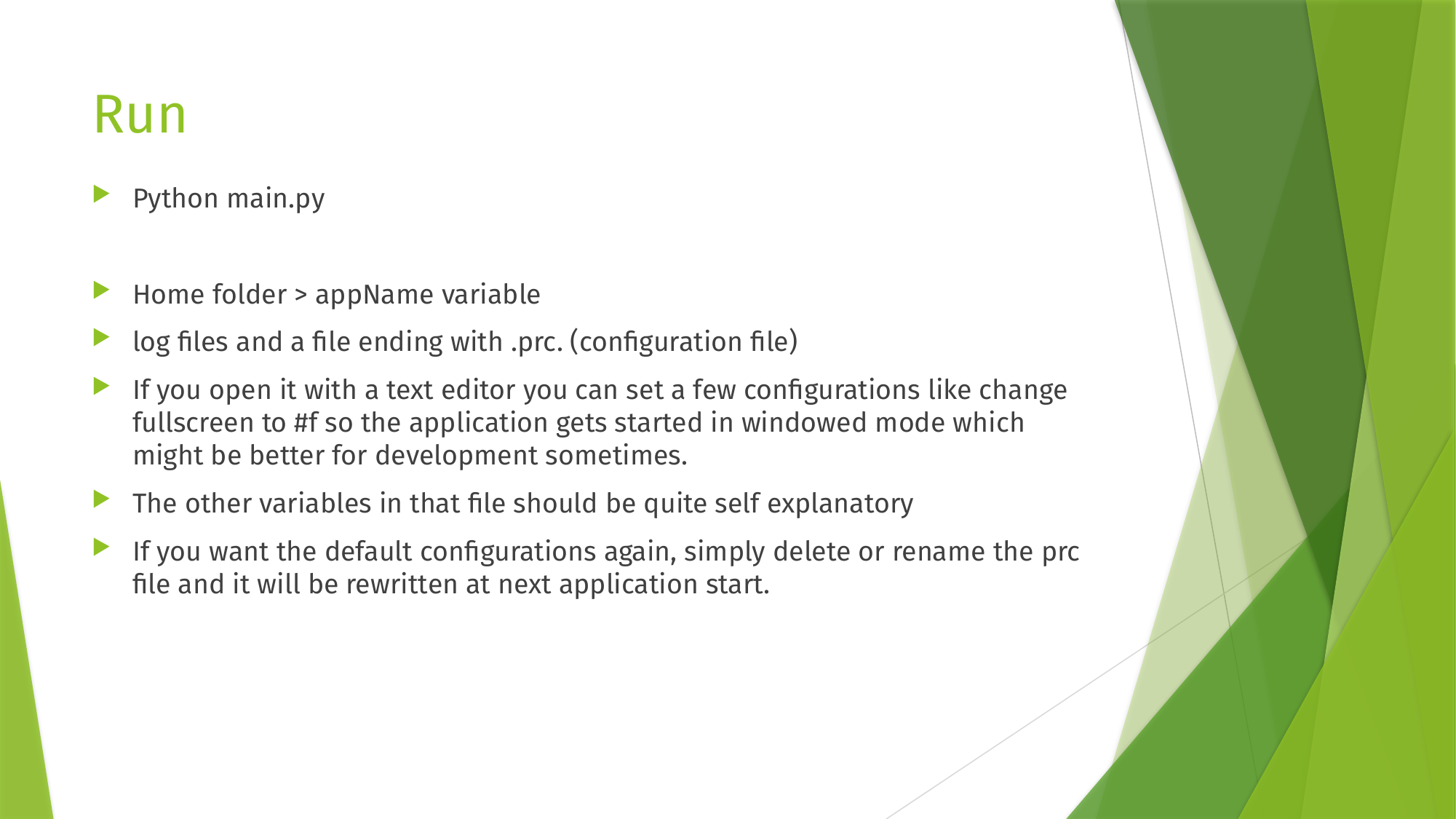

# Run
Python main.py

Home folder > appName variable
log files and a file ending with .prc. (configuration file)
If you open it with a text editor you can set a few configurations like change fullscreen to #f so the application gets started in windowed mode which might be better for development sometimes.
The other variables in that file should be quite self explanatory
If you want the default configurations again, simply delete or rename the prc file and it will be rewritten at next application start.